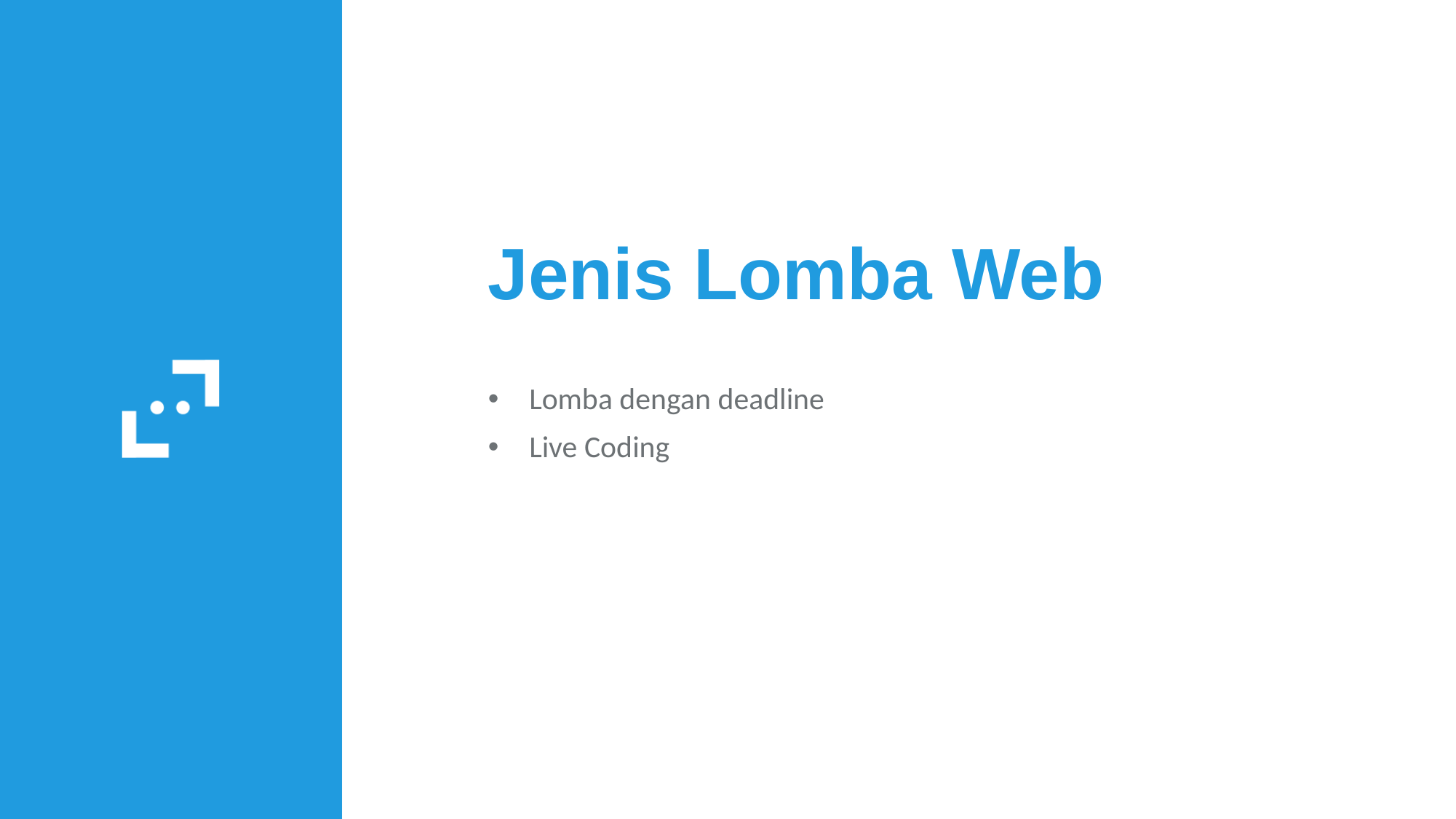

# Jenis Lomba Web
Lomba dengan deadline
Live Coding